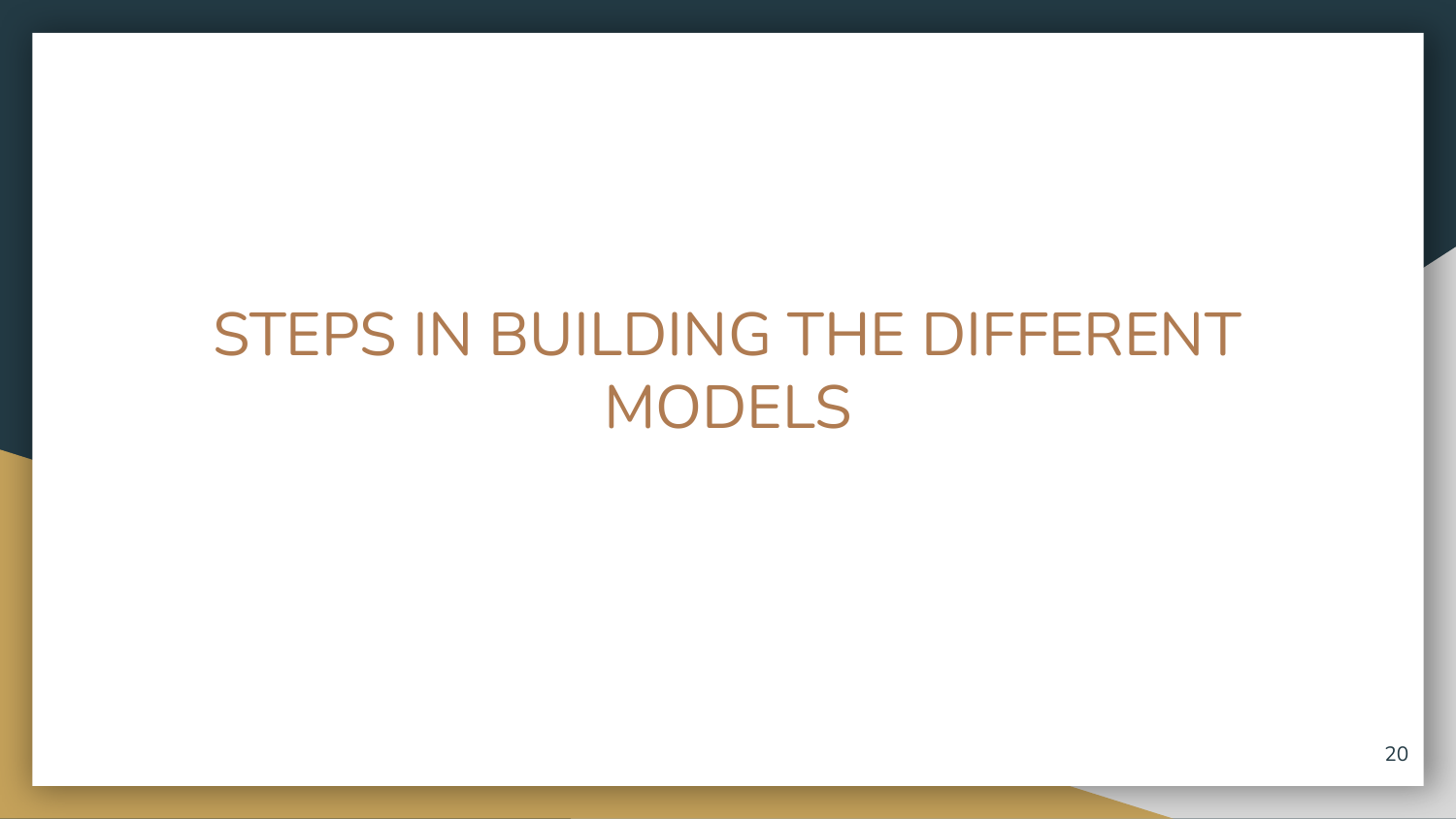

# STEPS IN BUILDING THE DIFFERENT MODELS
20